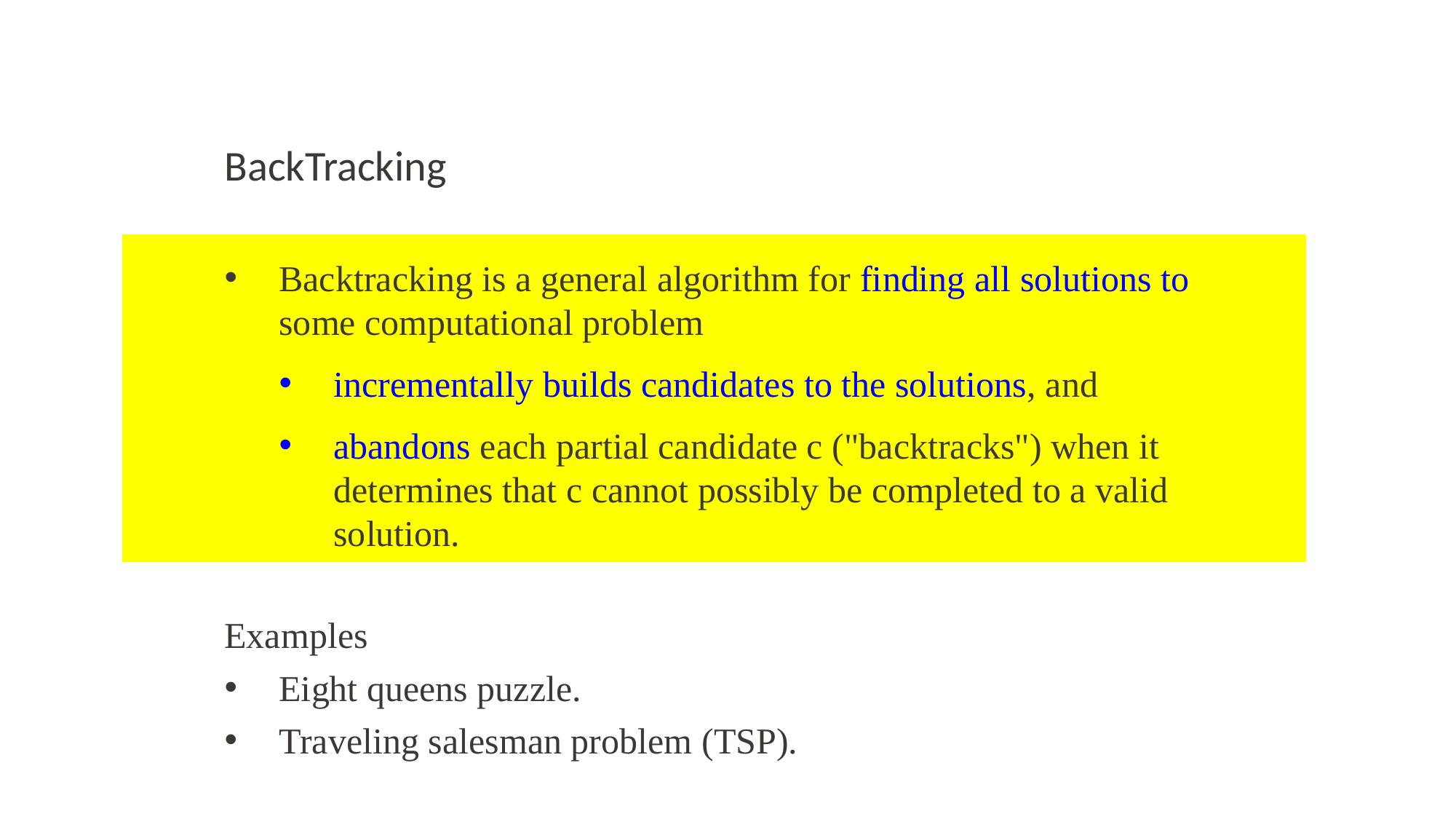

BackTracking

Backtracking is a general algorithm for finding all solutions to some computational problem
incrementally builds candidates to the solutions, and
abandons each partial candidate c ("backtracks") when it determines that c cannot possibly be completed to a valid solution.

Examples
Eight queens puzzle.
Traveling salesman problem (TSP).